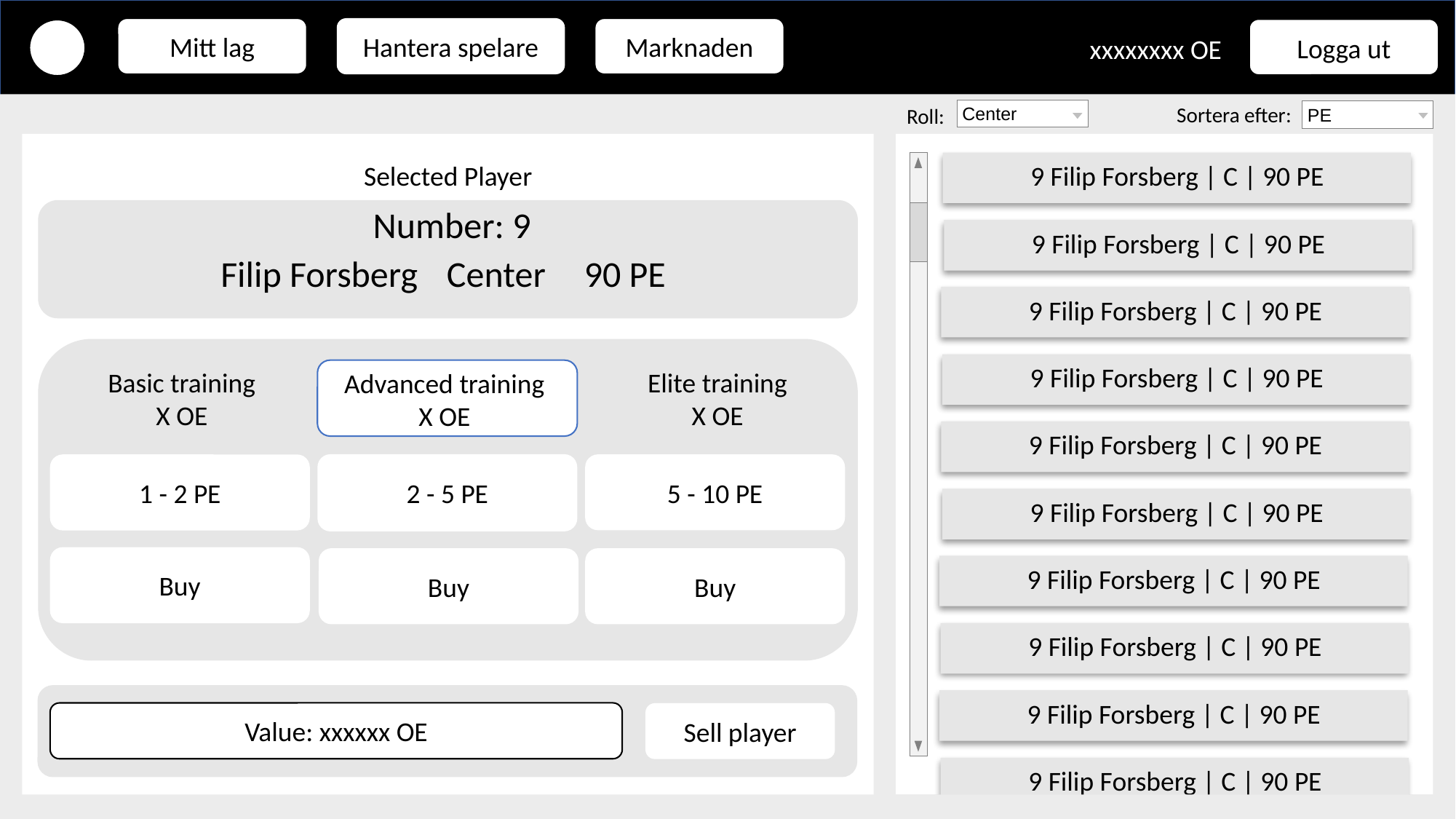

Logga ut

Hur man spelar
Om Spelet
Hantera spelare

Mitt lag

Marknaden
xxxxxxxx OE

Sortera efter:
Roll:
Center

9 Filip Forsberg | C | 90 PE

9 Filip Forsberg | C | 90 PE

9 Filip Forsberg | C | 90 PE

9 Filip Forsberg | C | 90 PE

9 Filip Forsberg | C | 90 PE

9 Filip Forsberg | C | 90 PE

9 Filip Forsberg | C | 90 PE

9 Filip Forsberg | C | 90 PE

9 Filip Forsberg | C | 90 PE

9 Filip Forsberg | C | 90 PE

Selected Player
Number: 9

Center
Filip Forsberg
90 PE

Basic training
X OE

Advanced training
X OE
Elite training
X OE
2 - 5 PE
5 - 10 PE
1 - 2 PE
Buy
Buy
Buy

Value: xxxxxx OE
Sell player
PE